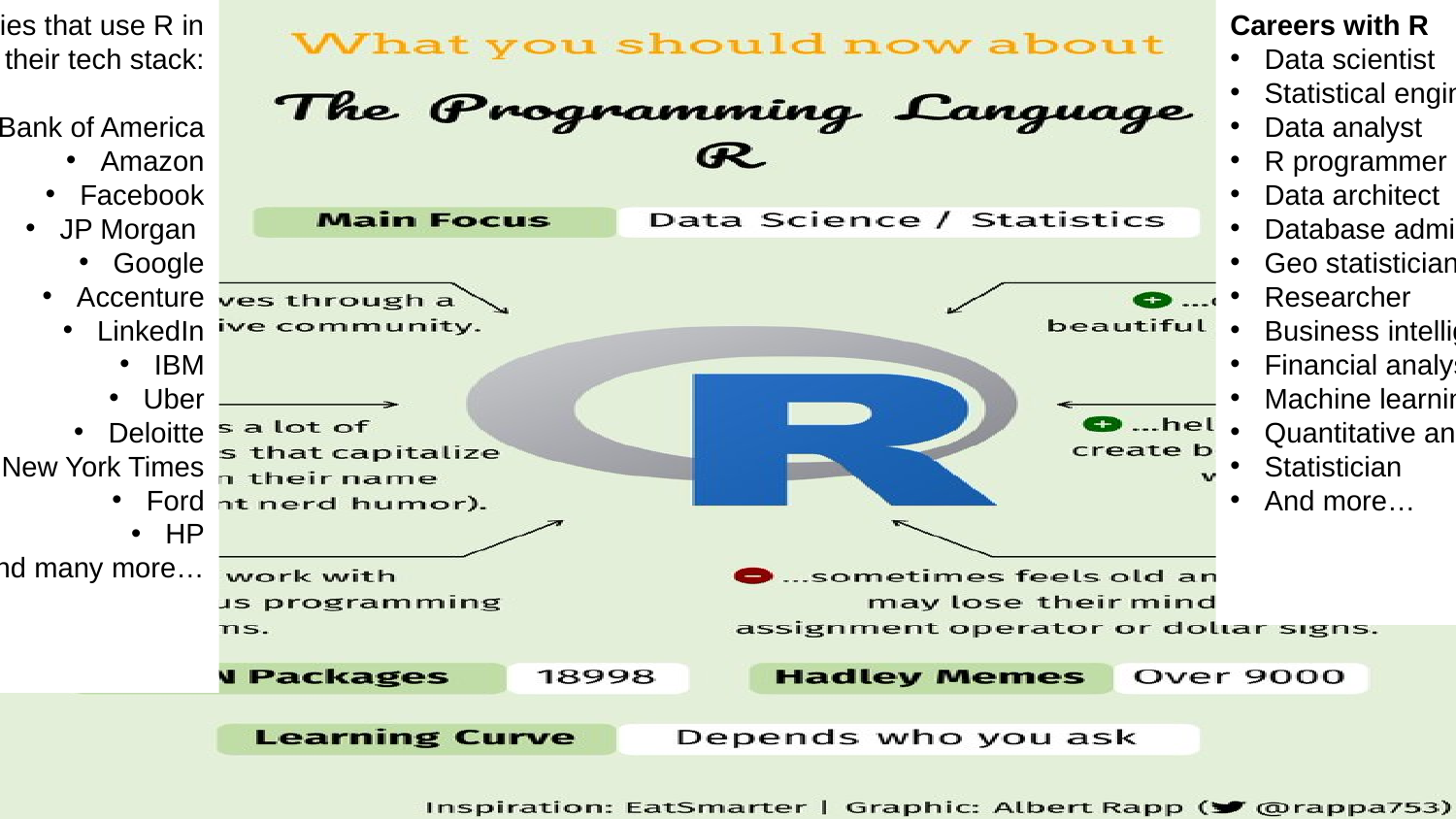

Big-name companies that use R in their tech stack:

Bank of America
Amazon
Facebook
JP Morgan
Google
Accenture
LinkedIn
IBM
Uber
Deloitte
The New York Times
Ford
HP
And many more…

Careers with R
Data scientist
Statistical engineer
Data analyst
R programmer
Data architect
Database administrator
Geo statistician
Researcher
Business intelligence
Financial analyst
Machine learning scientist
Quantitative analyst
Statistician
And more…